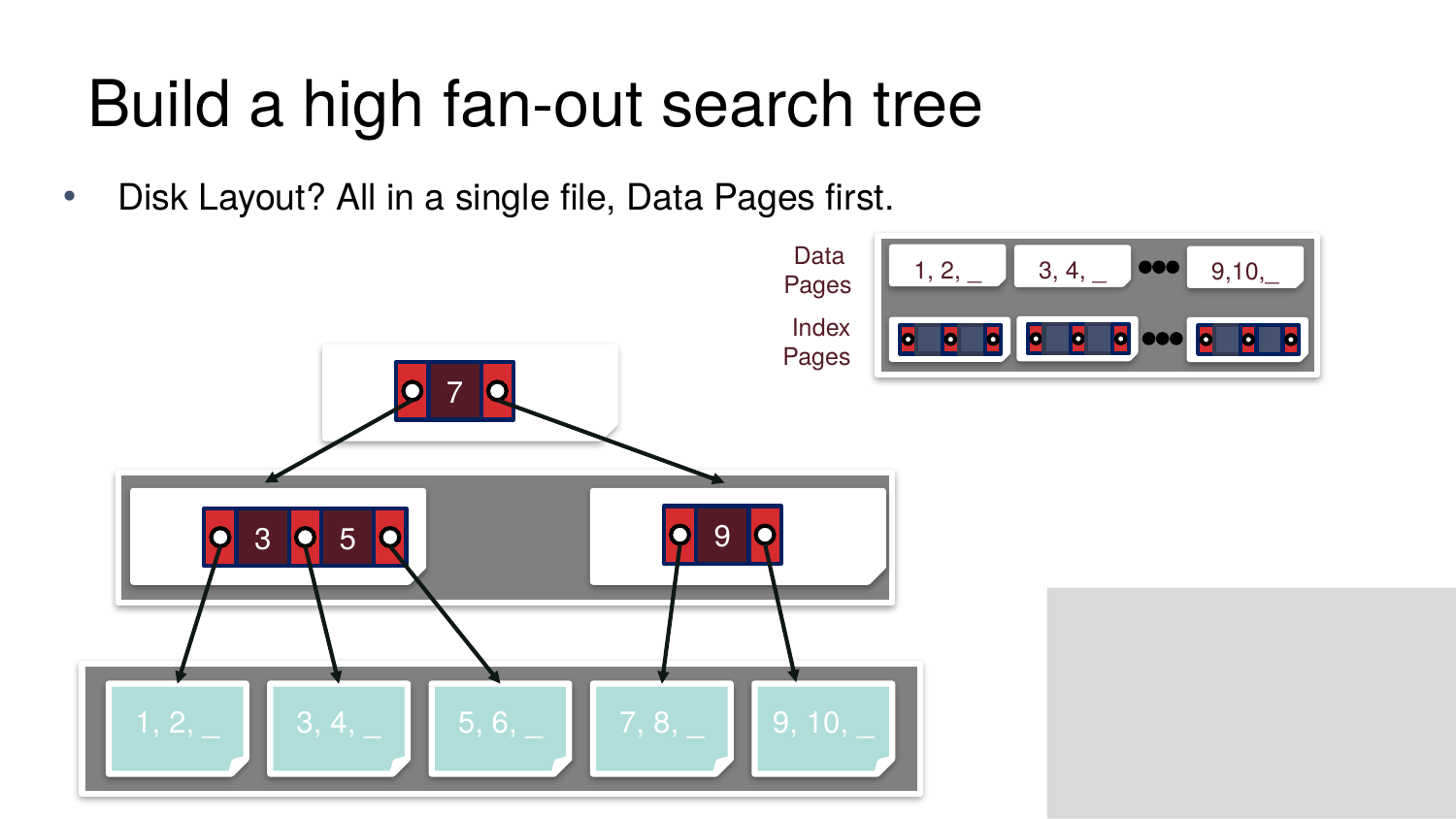

# Build a high fan-out search tree
Disk Layout? All in a single file, Data Pages first.
Data
Pages

1, 2, _
3, 4, _
9,10,_

Index
Pages

7

9

3

5

1, 2, _
3, 4, _
5, 6, _
7, 8, _
9, 10, _